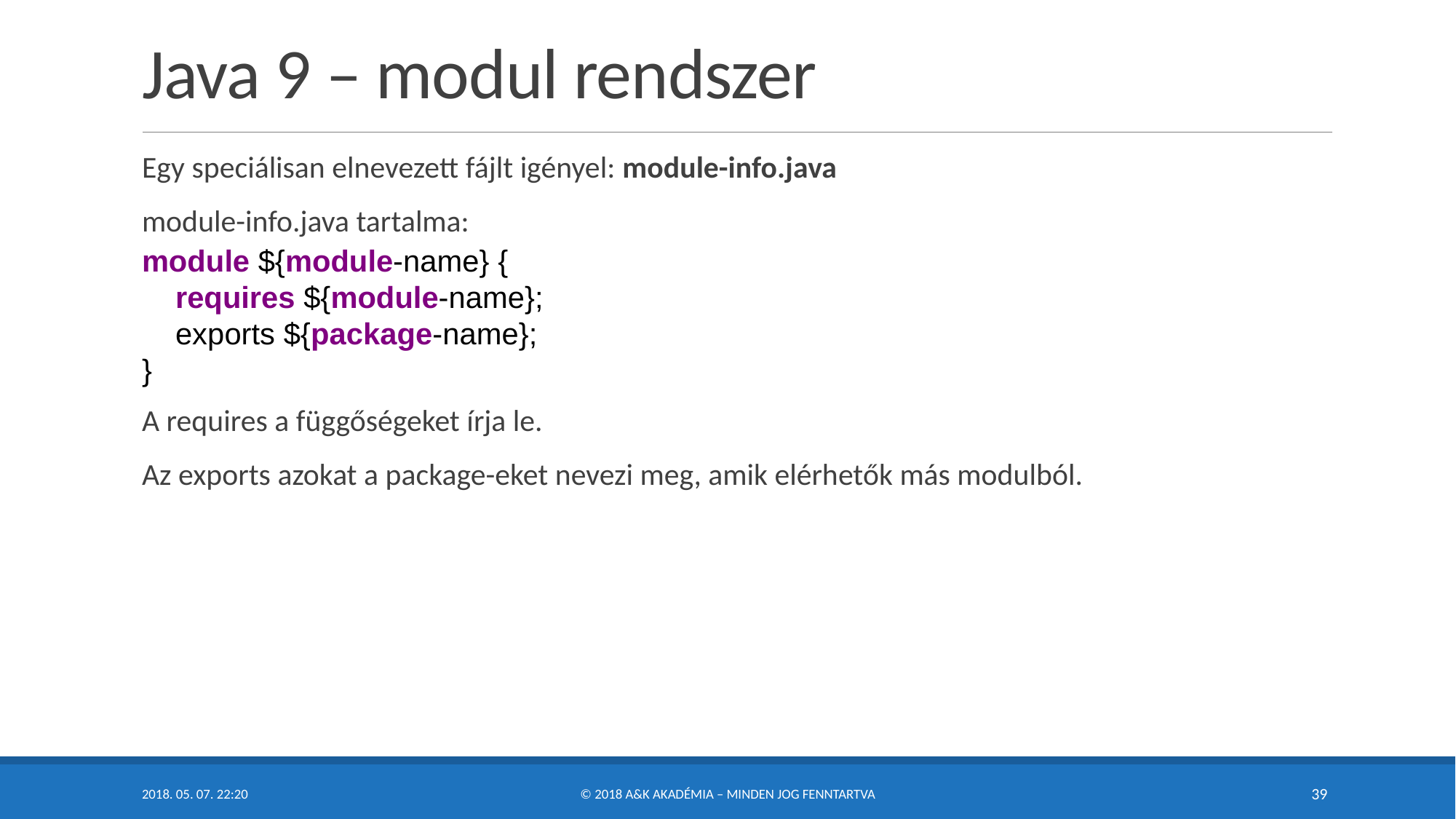

# Java 9 – modul rendszer
Egy speciálisan elnevezett fájlt igényel: module-info.java
module-info.java tartalma:
module ${module-name} {
    requires ${module-name};
    exports ${package-name};
}
A requires a függőségeket írja le.
Az exports azokat a package-eket nevezi meg, amik elérhetők más modulból.
2018. 05. 07. 22:20
© 2018 A&K Akadémia – Minden Jog Fenntartva
39